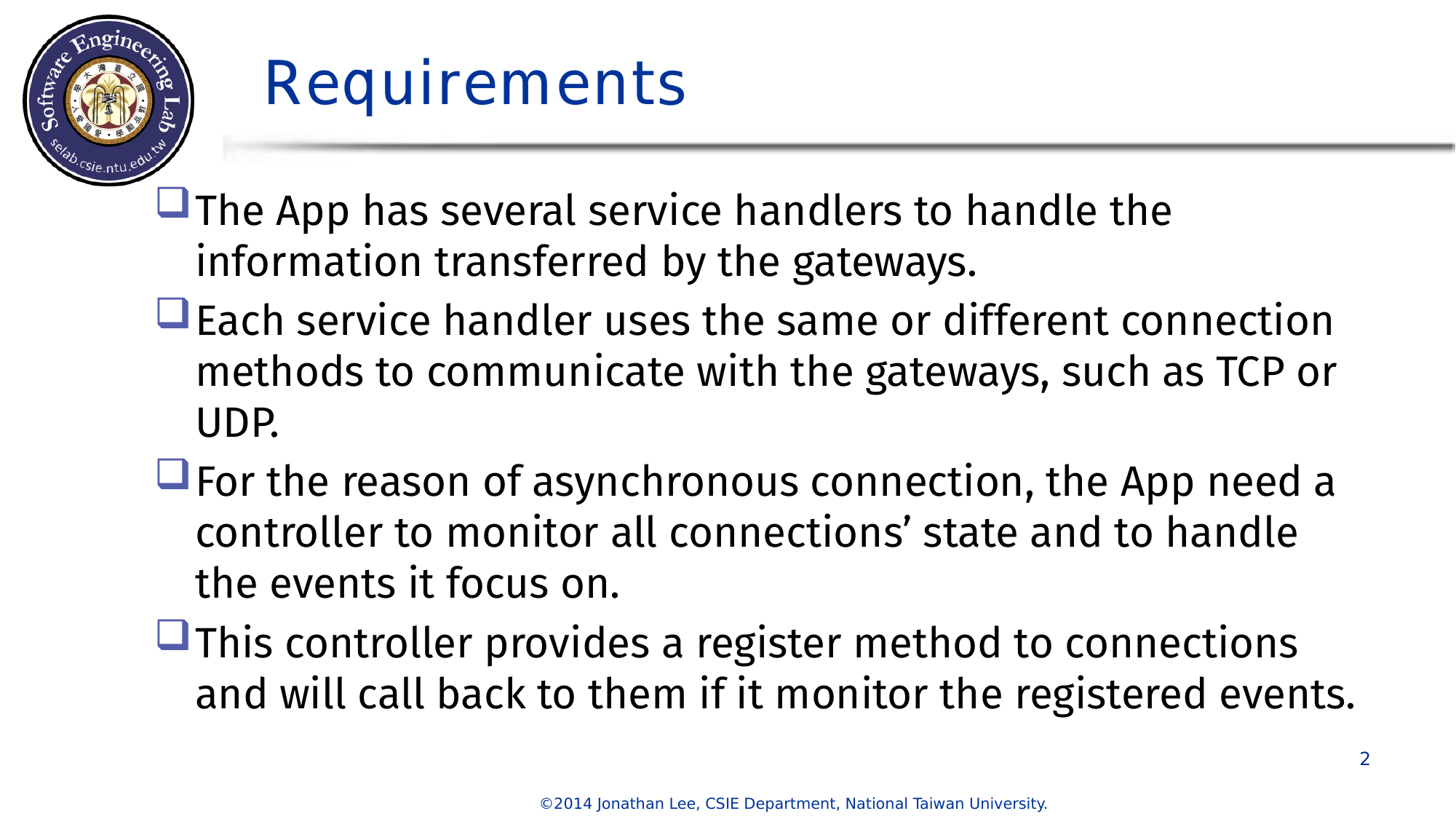

# Requirements
The App has several service handlers to handle the information transferred by the gateways.
Each service handler uses the same or different connection methods to communicate with the gateways, such as TCP or UDP.
For the reason of asynchronous connection, the App need a controller to monitor all connections’ state and to handle the events it focus on.
This controller provides a register method to connections and will call back to them if it monitor the registered events.

2